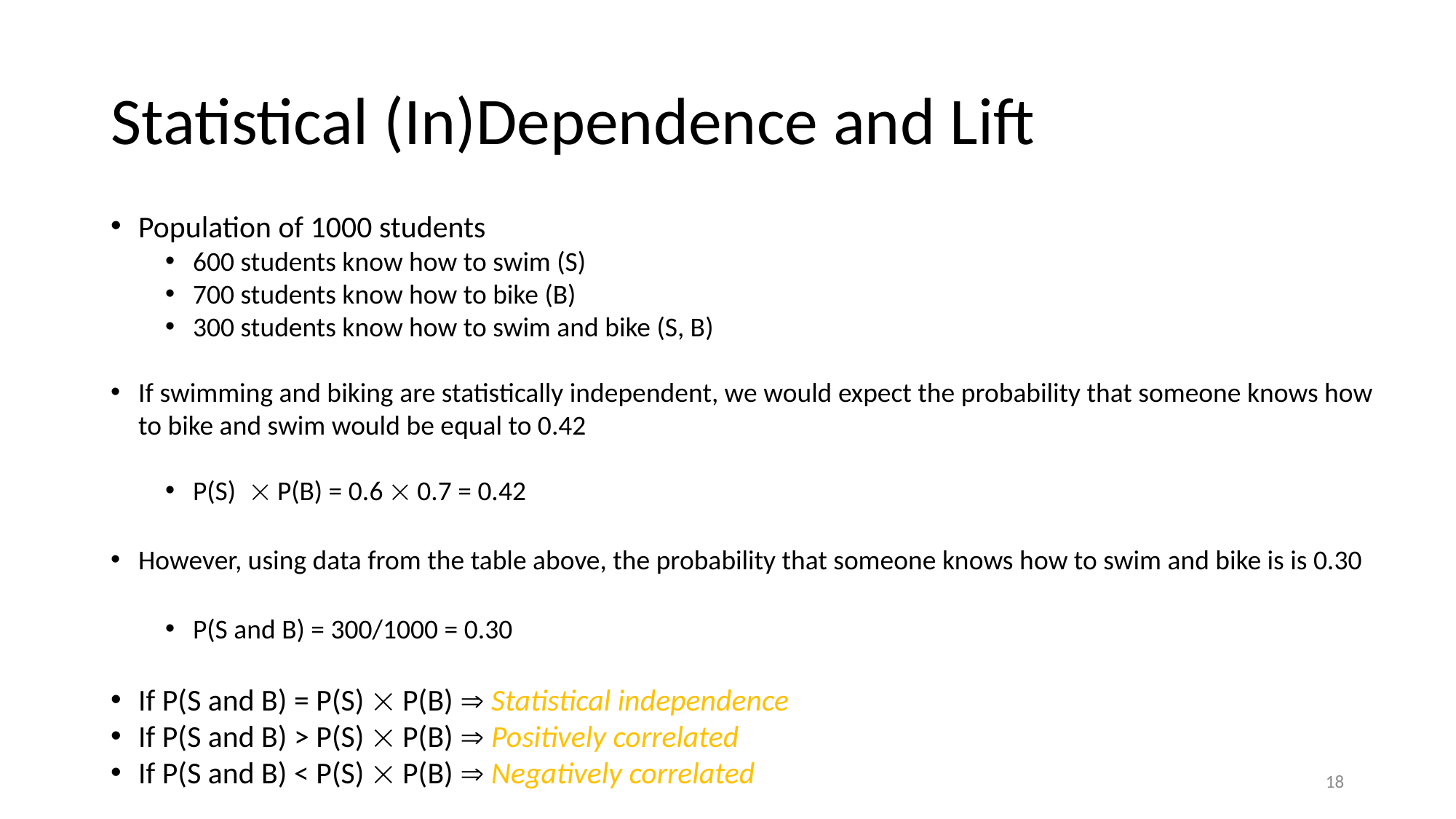

# Statistical (In)Dependence and Lift
Population of 1000 students
600 students know how to swim (S)
700 students know how to bike (B)
300 students know how to swim and bike (S, B)

If swimming and biking are statistically independent, we would expect the probability that someone knows how to bike and swim would be equal to 0.42

P(S) × P(B) = 0.6 × 0.7 = 0.42

However, using data from the table above, the probability that someone knows how to swim and bike is is 0.30

P(S and B) = 300/1000 = 0.30

If P(S and B) = P(S) × P(B) ⇒ Statistical independence
If P(S and B) > P(S) × P(B) ⇒ Positively correlated
If P(S and B) < P(S) × P(B) ⇒ Negatively correlated
18